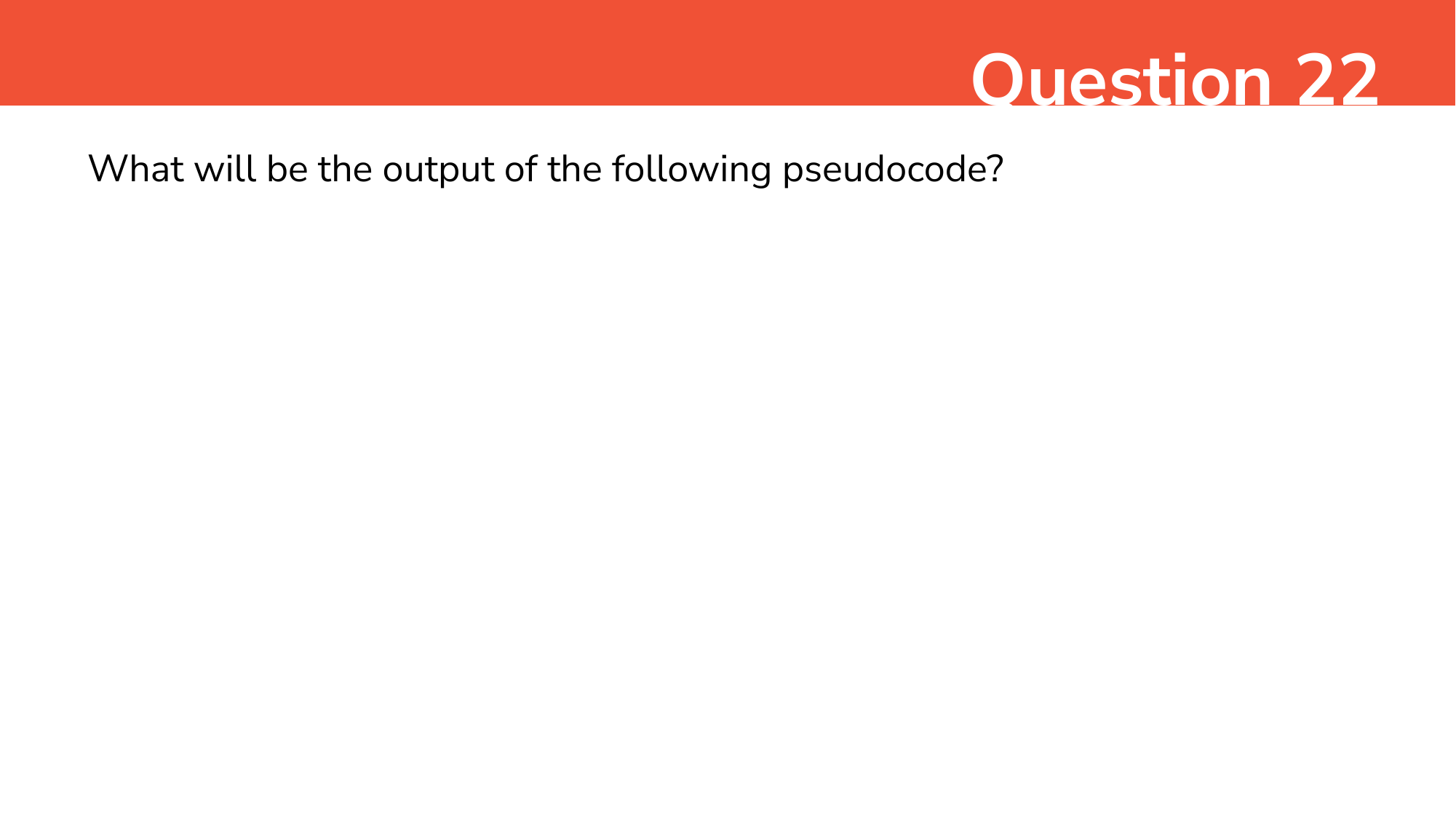

Question 22
What will be the output of the following pseudocode?